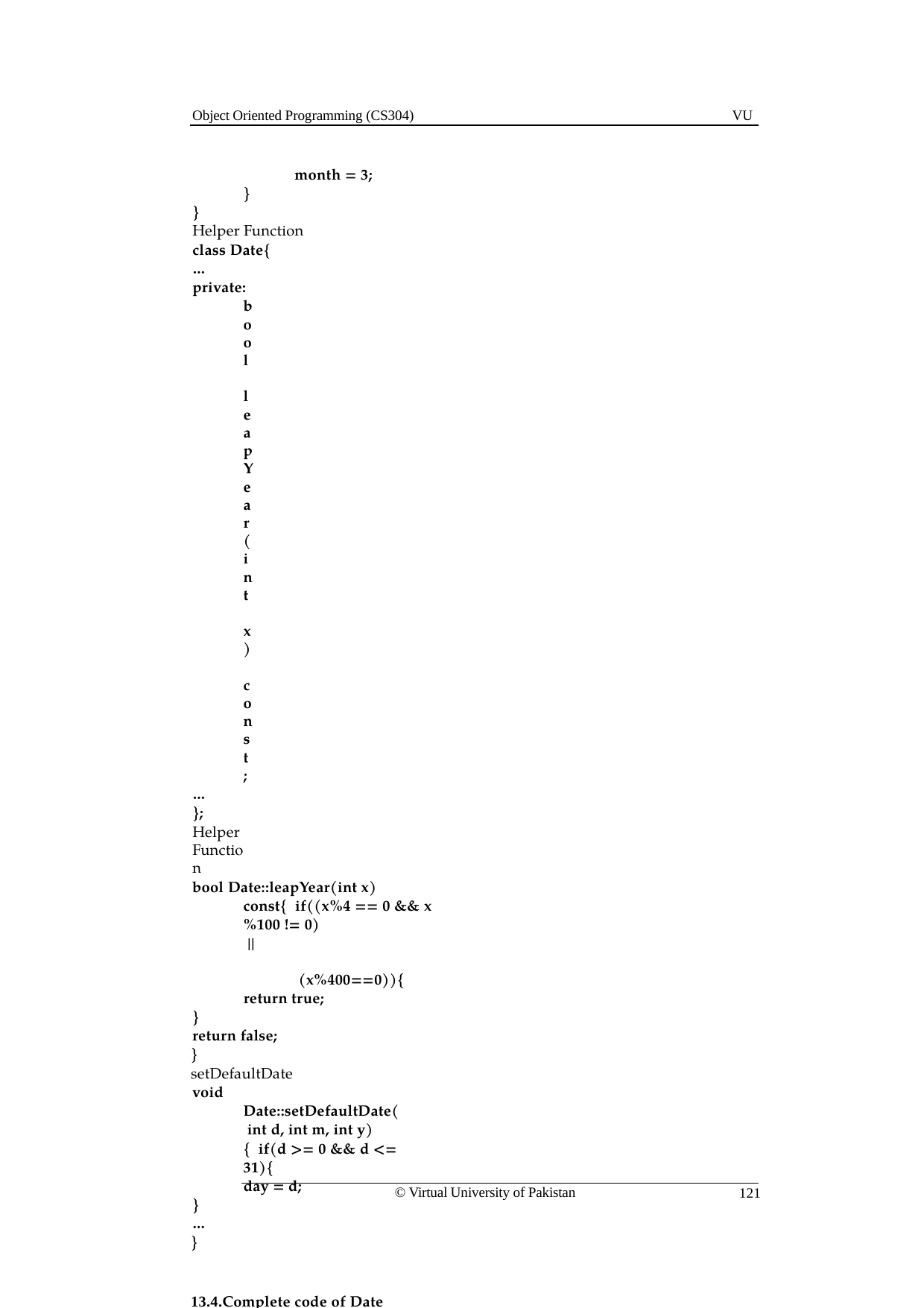

Object Oriented Programming (CS304)
VU

month = 3;
}
}
Helper Function
class Date{
…  private:
bool leapYear(int x) const;
…
};
Helper Function
bool Date::leapYear(int x) const{  if((x%4 == 0 && x%100 != 0)
||	(x%400==0)){
return true;
}
return false;
}
setDefaultDate
void Date::setDefaultDate(  int d, int m, int y){  if(d >= 0 && d <= 31){
day = d;
}
…
}

13.4.Complete code of Date class

# include<iostream.h>
# include<conio.h>  class Date{

private:
int day, month, year;  static Date defaultDate;
public:
void setDefaultDate(int aDay,int aMonth, int aYear);  void setDay(int aDay);
int getDay() const;
void addDay(int x);
void setMonth(int aMonth);  int getMonth() const;
void addMonth(int x);
void setYear(int aYear);  int getYear() const;  void addYear(int x);
bool leapYear(int x)const;
Date(int aDay , int aMonth, int aYear);
void setDate(int aDay , int aMonth, int aYear);
© Virtual University of Pakistan

121